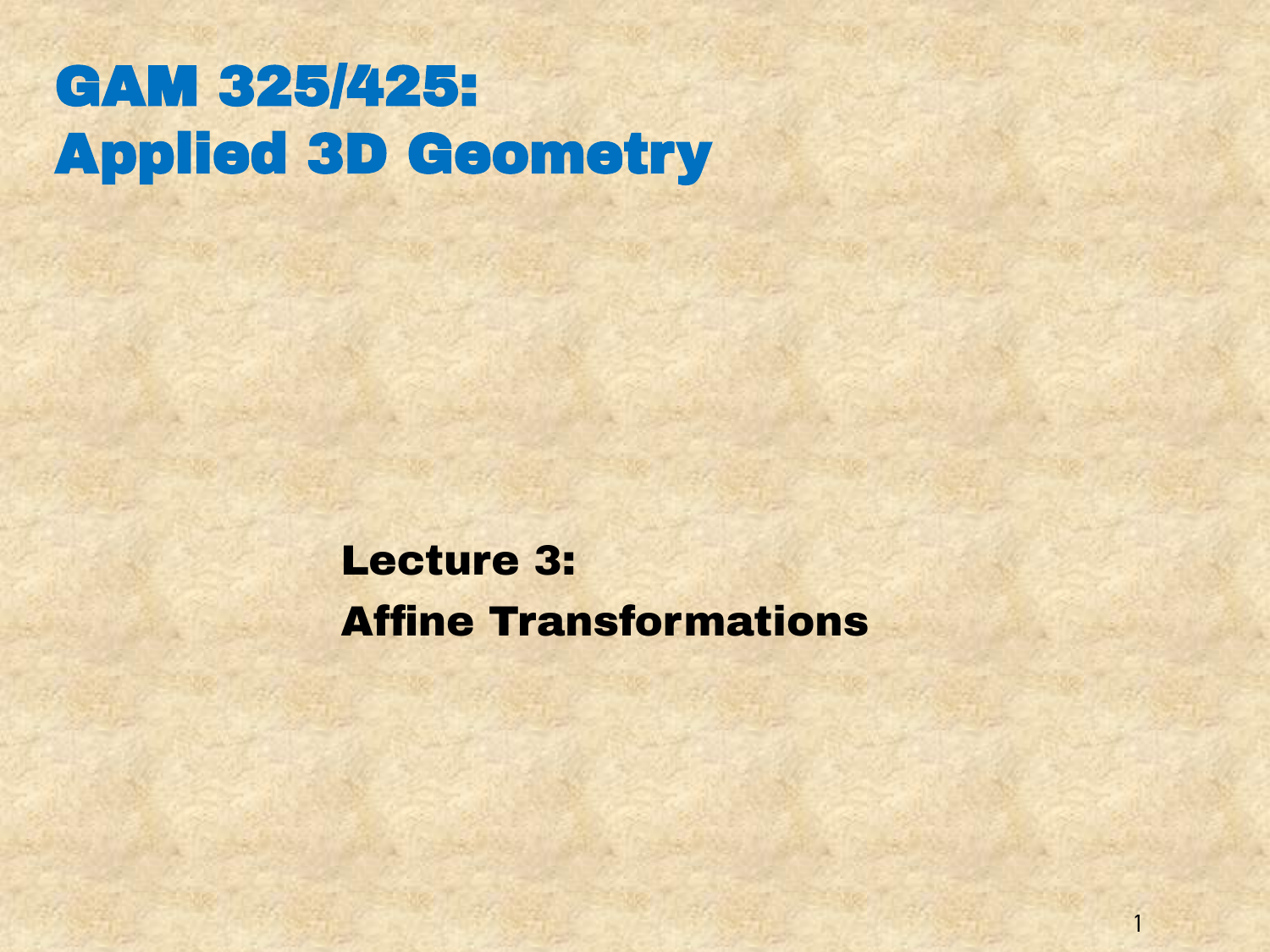

# GAM 325/425: Applied 3D Geometry
Lecture 3:
Affine Transformations
1